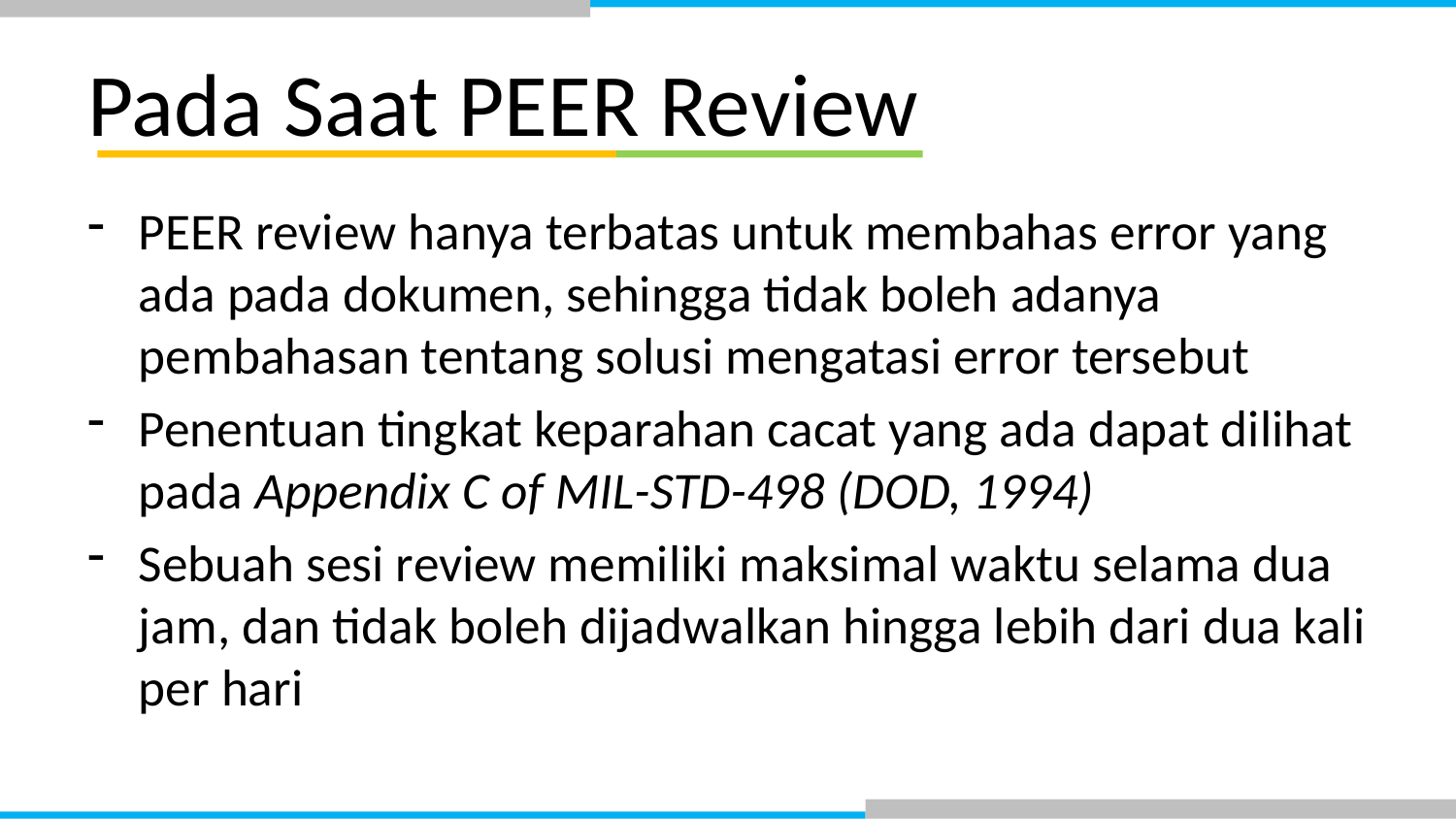

# Pada Saat PEER Review

PEER review hanya terbatas untuk membahas error yang ada pada dokumen, sehingga tidak boleh adanya pembahasan tentang solusi mengatasi error tersebut
Penentuan tingkat keparahan cacat yang ada dapat dilihat pada Appendix C of MIL-STD-498 (DOD, 1994)
Sebuah sesi review memiliki maksimal waktu selama dua jam, dan tidak boleh dijadwalkan hingga lebih dari dua kali per hari